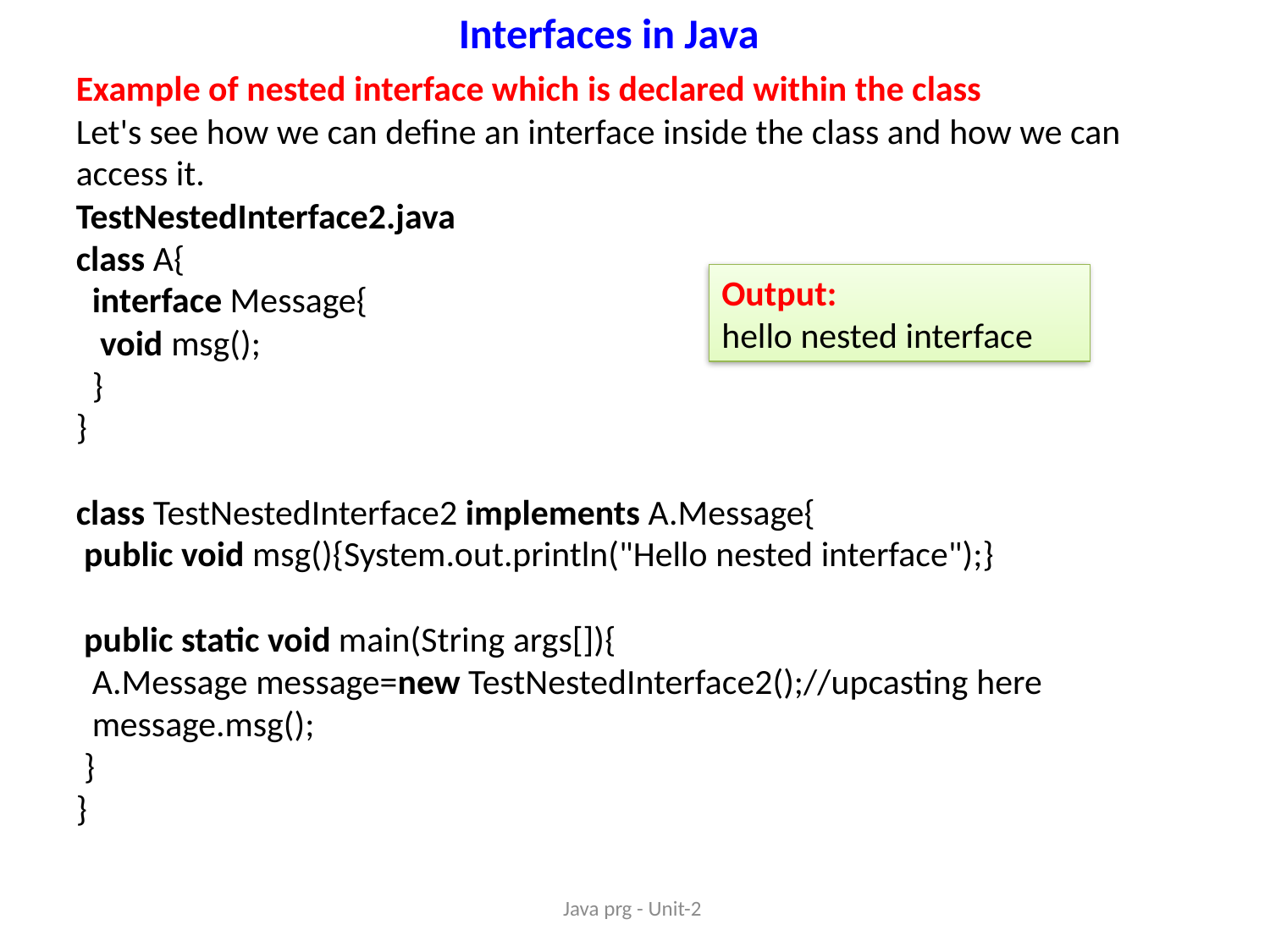

Interfaces in Java
Example of nested interface which is declared within the class
Let's see how we can define an interface inside the class and how we can access it.
TestNestedInterface2.java
class A{
  interface Message{
   void msg();
  }
}

class TestNestedInterface2 implements A.Message{
 public void msg(){System.out.println("Hello nested interface");}

 public static void main(String args[]){
  A.Message message=new TestNestedInterface2();//upcasting here
  message.msg();
 }
}
Output:
hello nested interface
Java prg - Unit-2